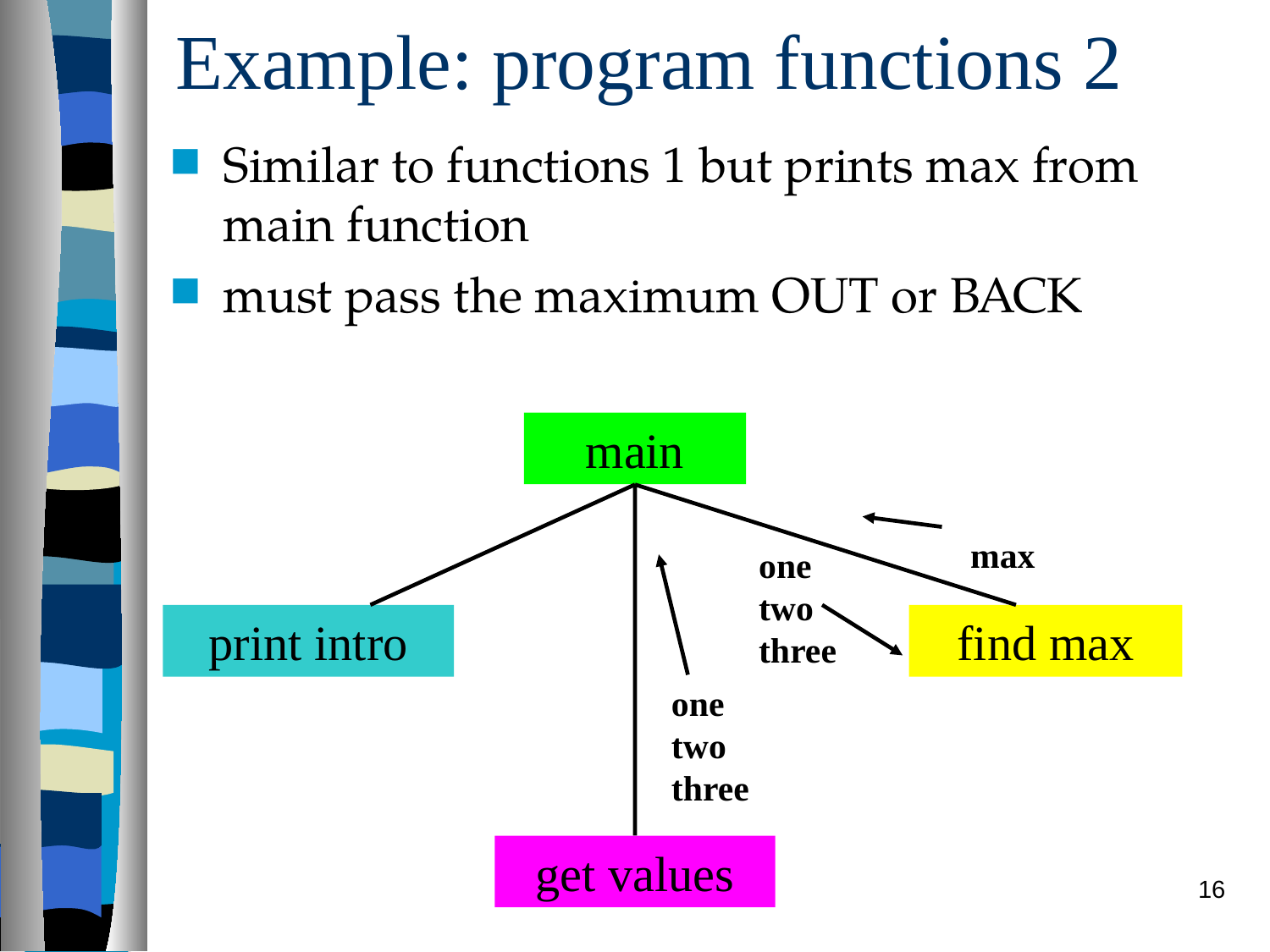

# Example: program functions 2
Similar to functions 1 but prints max from main function
must pass the maximum OUT or BACK
main

max
one
two
three

print intro

find max
one
two
three
get values
16